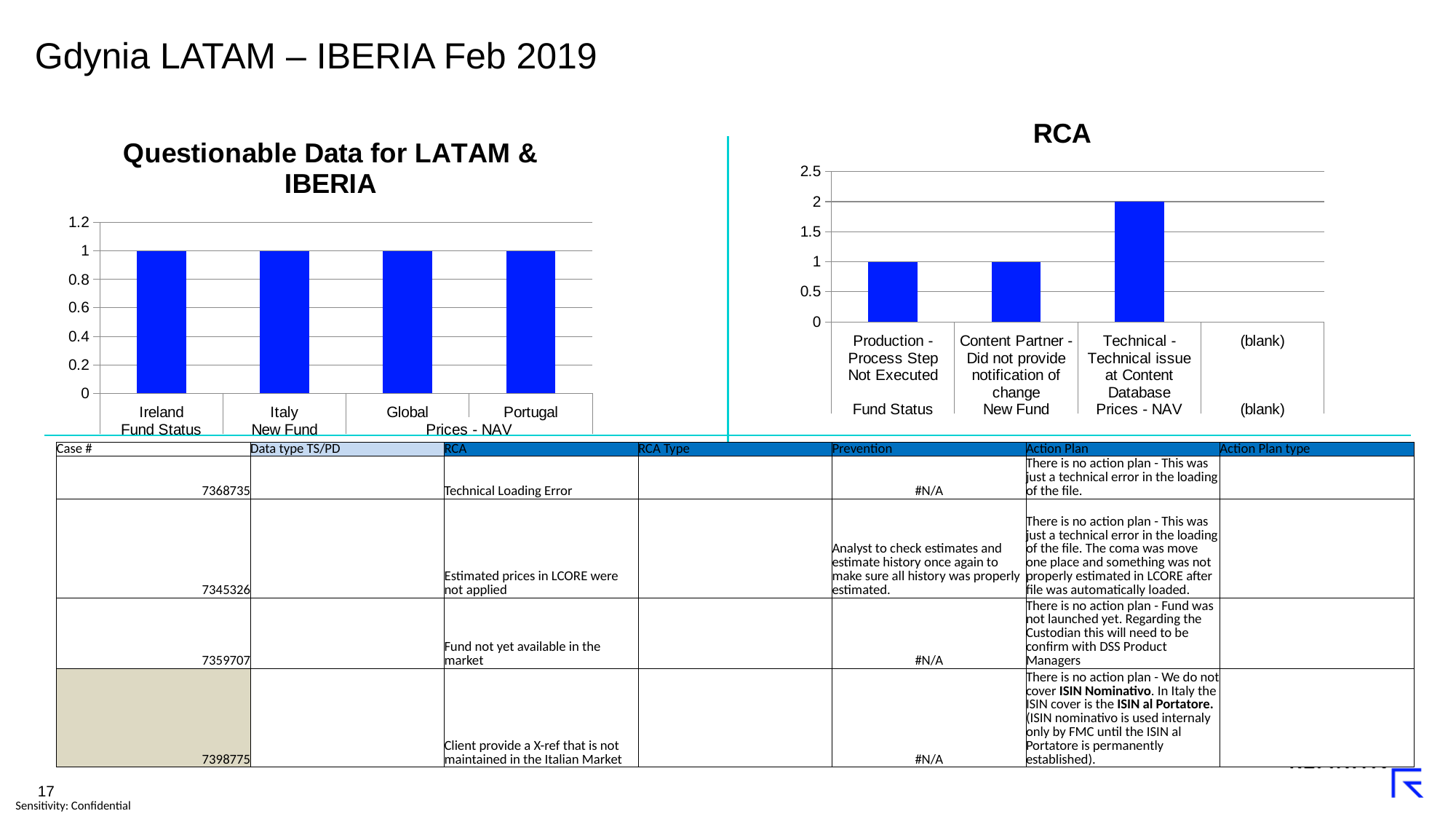

# Gdynia LATAM – IBERIA Feb 2019

### Chart: RCA

| Category | Total |
|---|---|
| Production - Process Step Not Executed | 1.0 |
| Content Partner - Did not provide notification of change | 1.0 |
| Technical - Technical issue at Content Database | 2.0 |
| (blank) | None |

### Chart: Questionable Data for LATAM & IBERIA

| Category | Total |
|---|---|
| Ireland | 1.0 |
| Italy | 1.0 |
| Global | 1.0 |
| Portugal | 1.0 |
| Case # | Data type TS/PD | RCA | RCA Type | Prevention | Action Plan | Action Plan type |
| --- | --- | --- | --- | --- | --- | --- |
| 7368735 |  | Technical Loading Error |  | #N/A | There is no action plan - This was just a technical error in the loading of the file. |  |
| 7345326 |  | Estimated prices in LCORE were not applied |  | Analyst to check estimates and estimate history once again to make sure all history was properly estimated. | There is no action plan - This was just a technical error in the loading of the file. The coma was move one place and something was not properly estimated in LCORE after file was automatically loaded. |  |
| 7359707 |  | Fund not yet available in the market |  | #N/A | There is no action plan - Fund was not launched yet. Regarding the Custodian this will need to be confirm with DSS Product Managers |  |
| 7398775 |  | Client provide a X-ref that is not maintained in the Italian Market |  | #N/A | There is no action plan - We do not cover ISIN Nominativo. In Italy the ISIN cover is the ISIN al Portatore. (ISIN nominativo is used internaly only by FMC until the ISIN al Portatore is permanently established). |  |